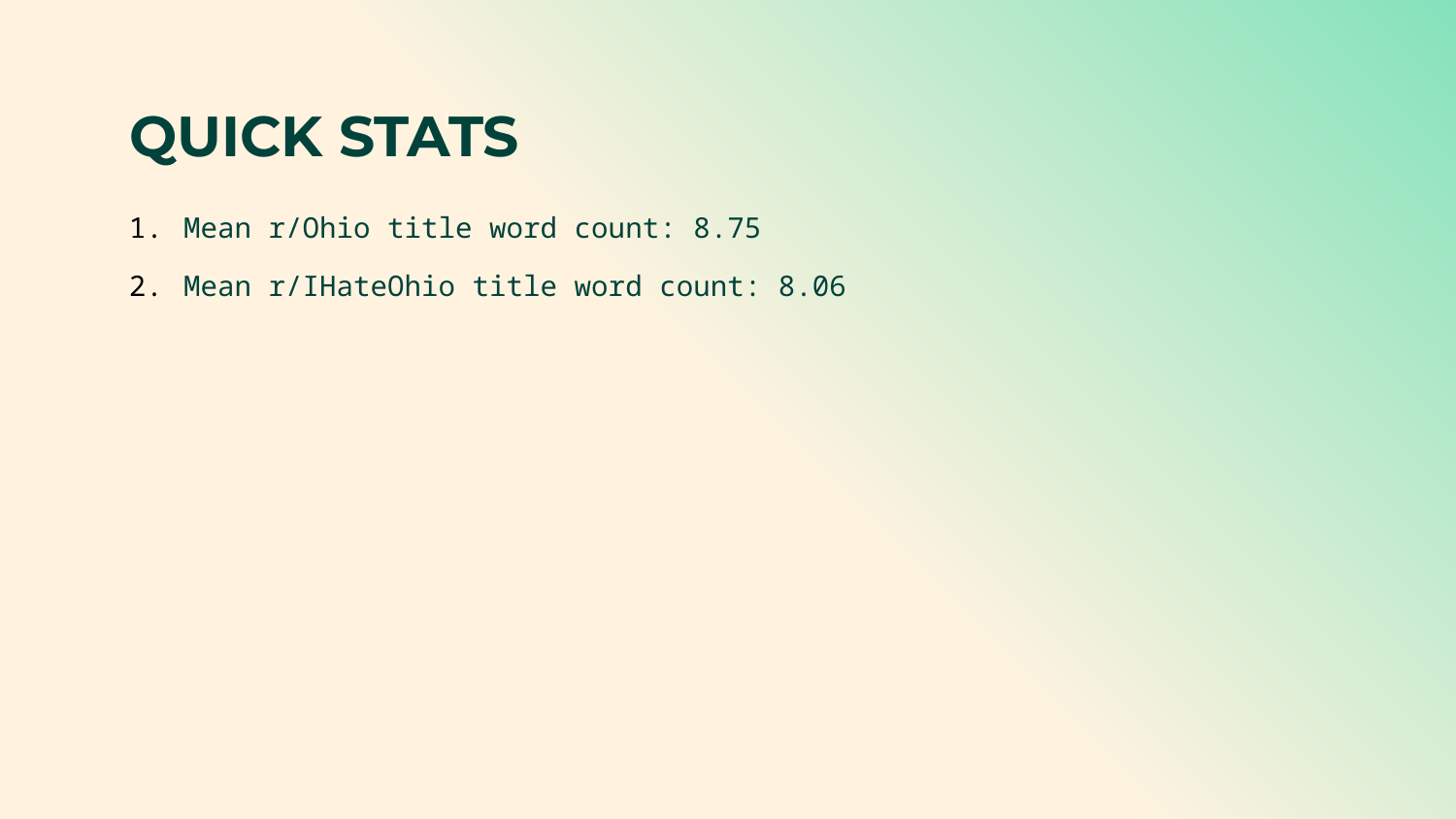

QUICK STATS
Mean r/Ohio title word count: 8.75
Mean r/IHateOhio title word count: 8.06